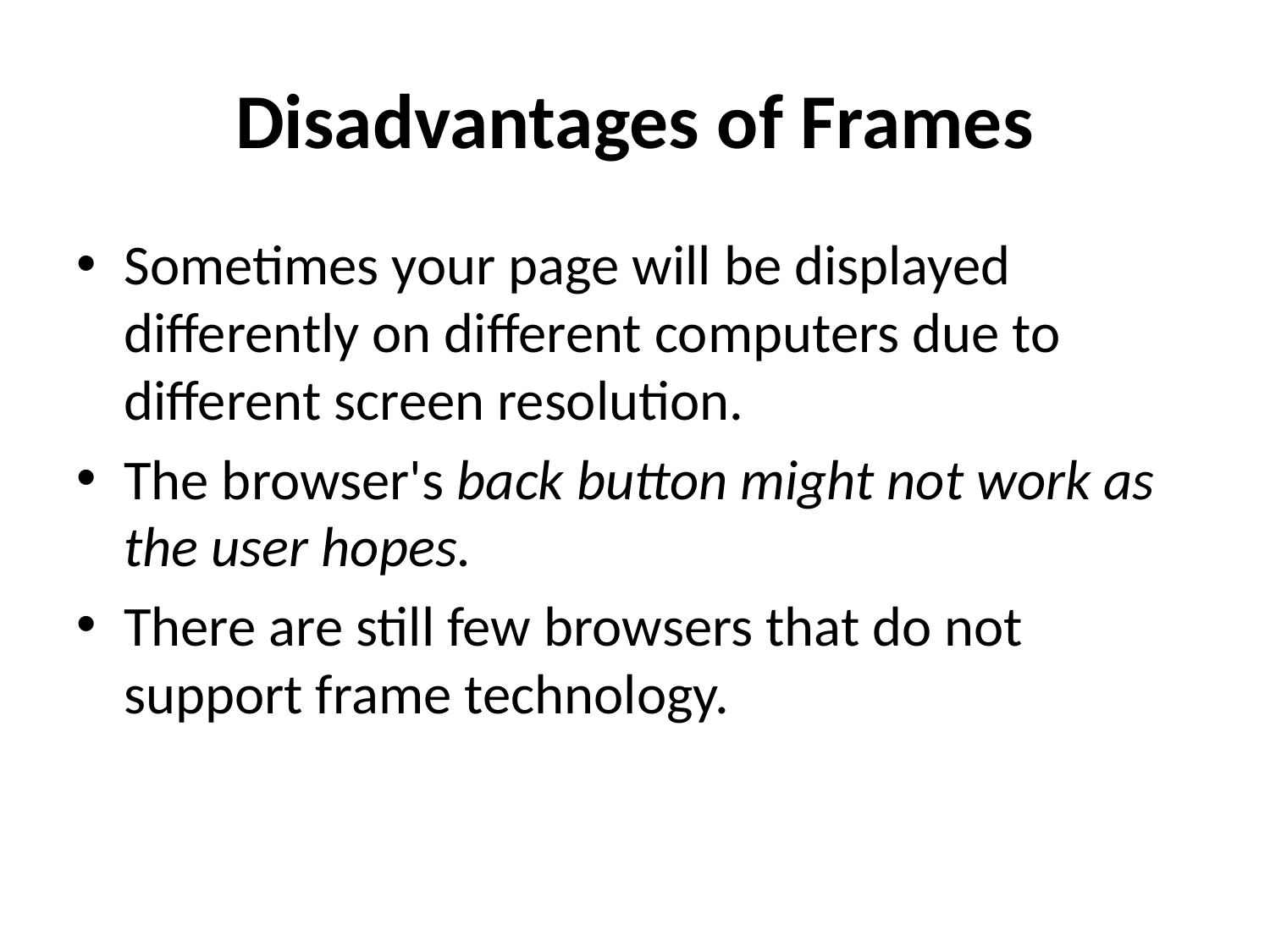

# Disadvantages of Frames
Sometimes your page will be displayed differently on different computers due to different screen resolution.
The browser's back button might not work as the user hopes.
There are still few browsers that do not support frame technology.